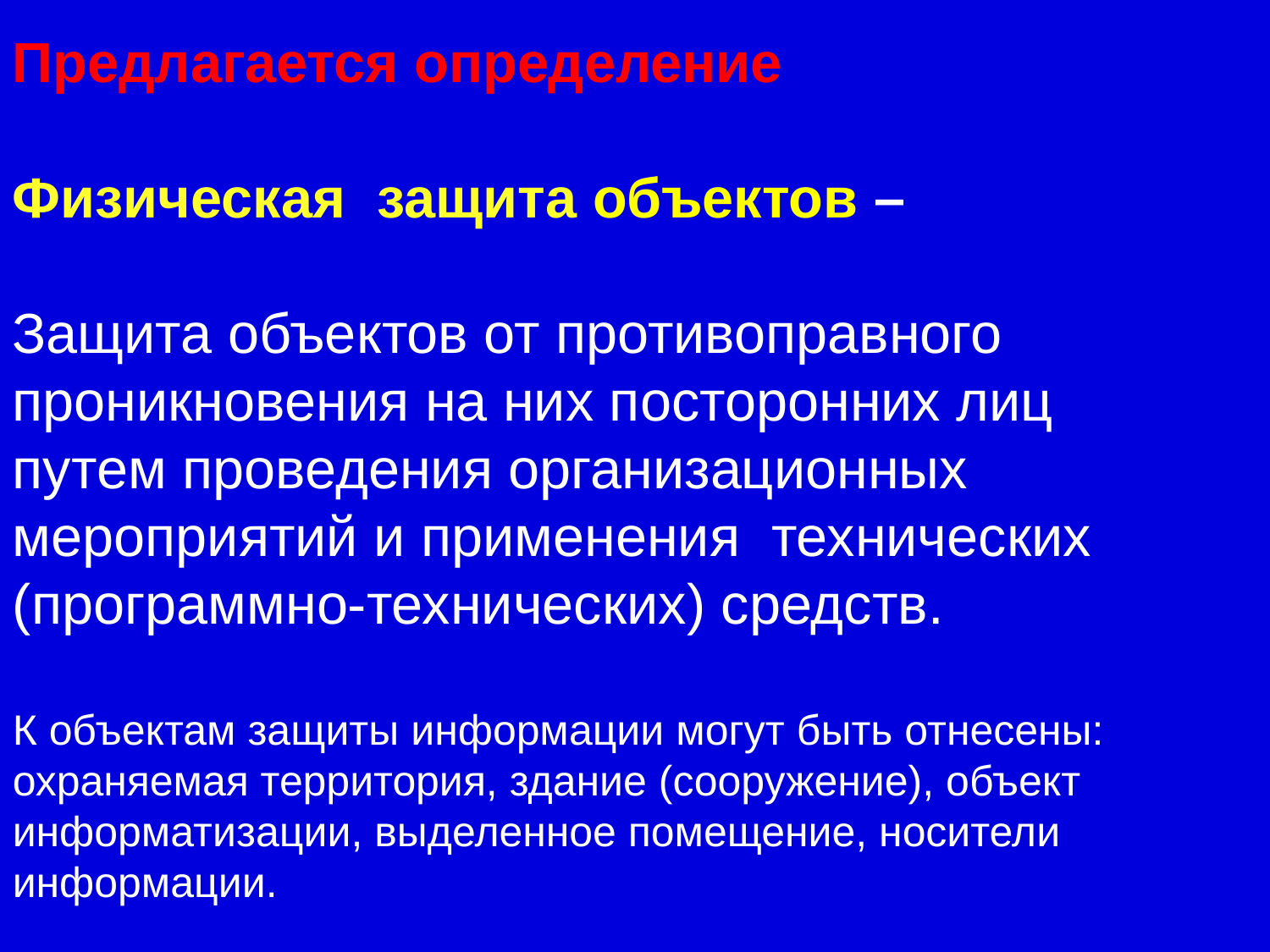

Предлагается определение

Физическая  защита объектов –

Защита объектов от противоправного проникновения на них посторонних лиц  путем проведения организационных мероприятий и применения  технических (программно-технических) средств.

К объектам защиты информации могут быть отнесены: охраняемая территория, здание (сооружение), объект информатизации, выделенное помещение, носители информации.